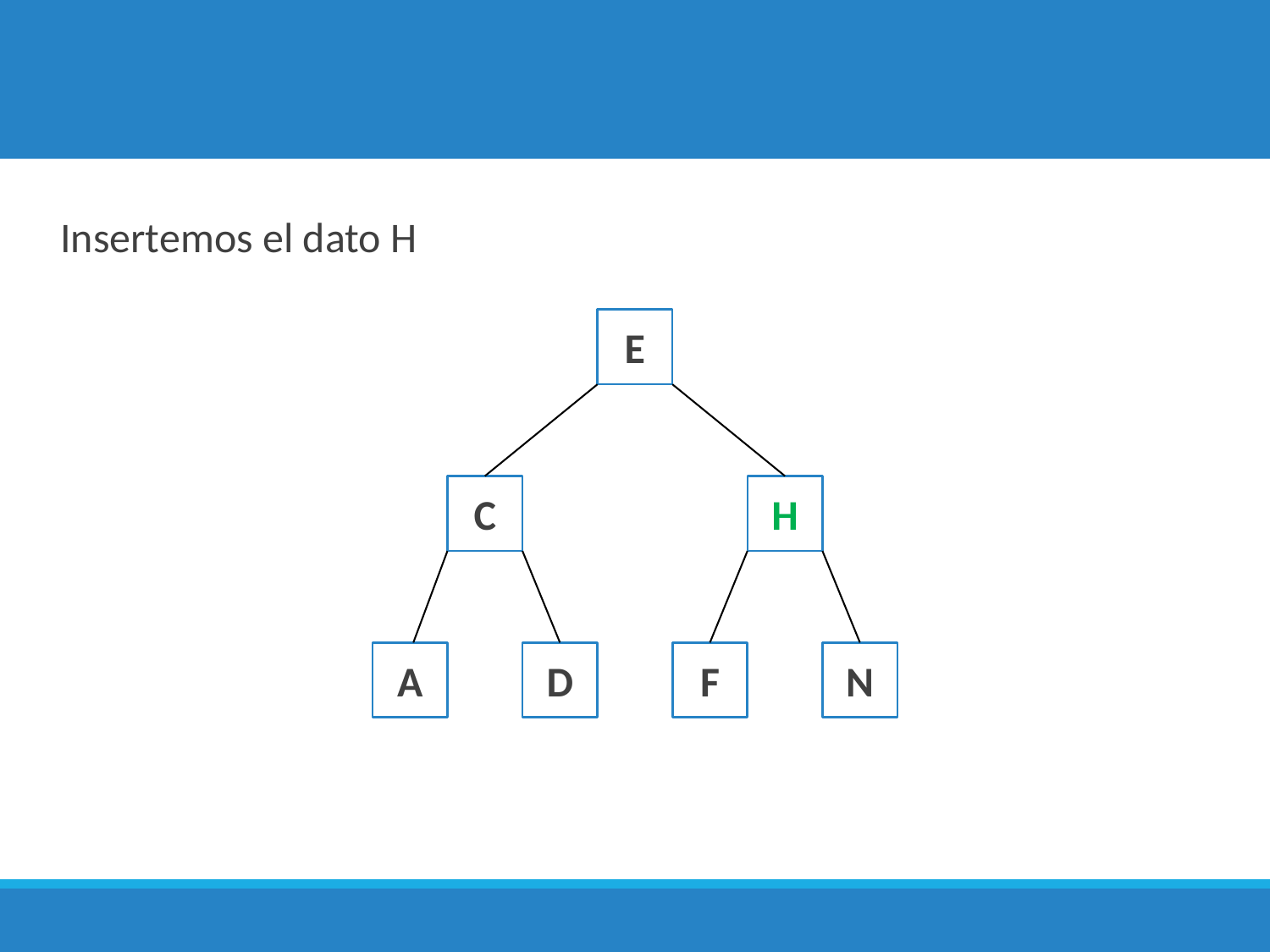

Insertemos el dato H
E
C
H
A
D
F
N